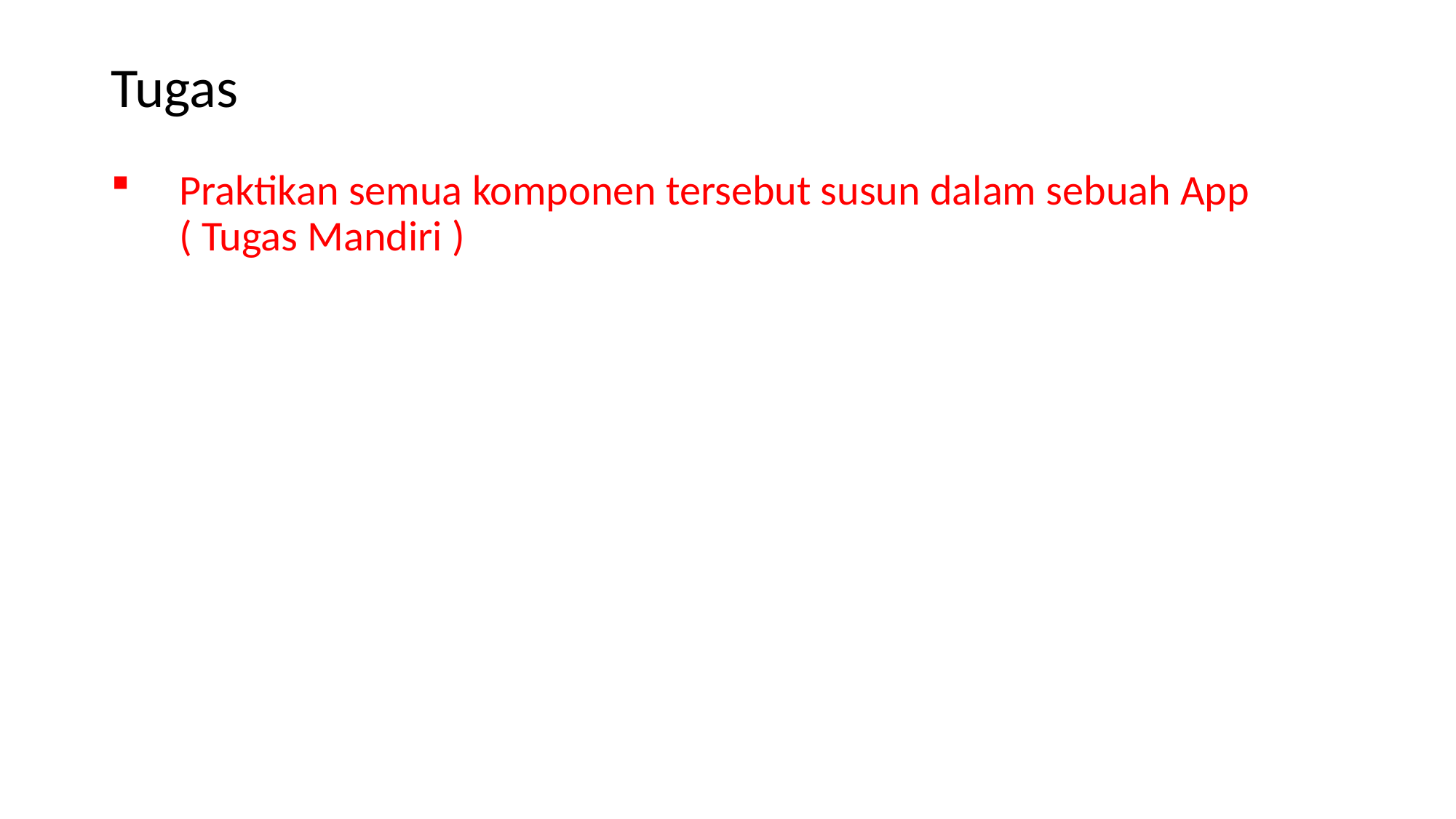

# Tugas
Praktikan semua komponen tersebut susun dalam sebuah App  ( Tugas Mandiri )